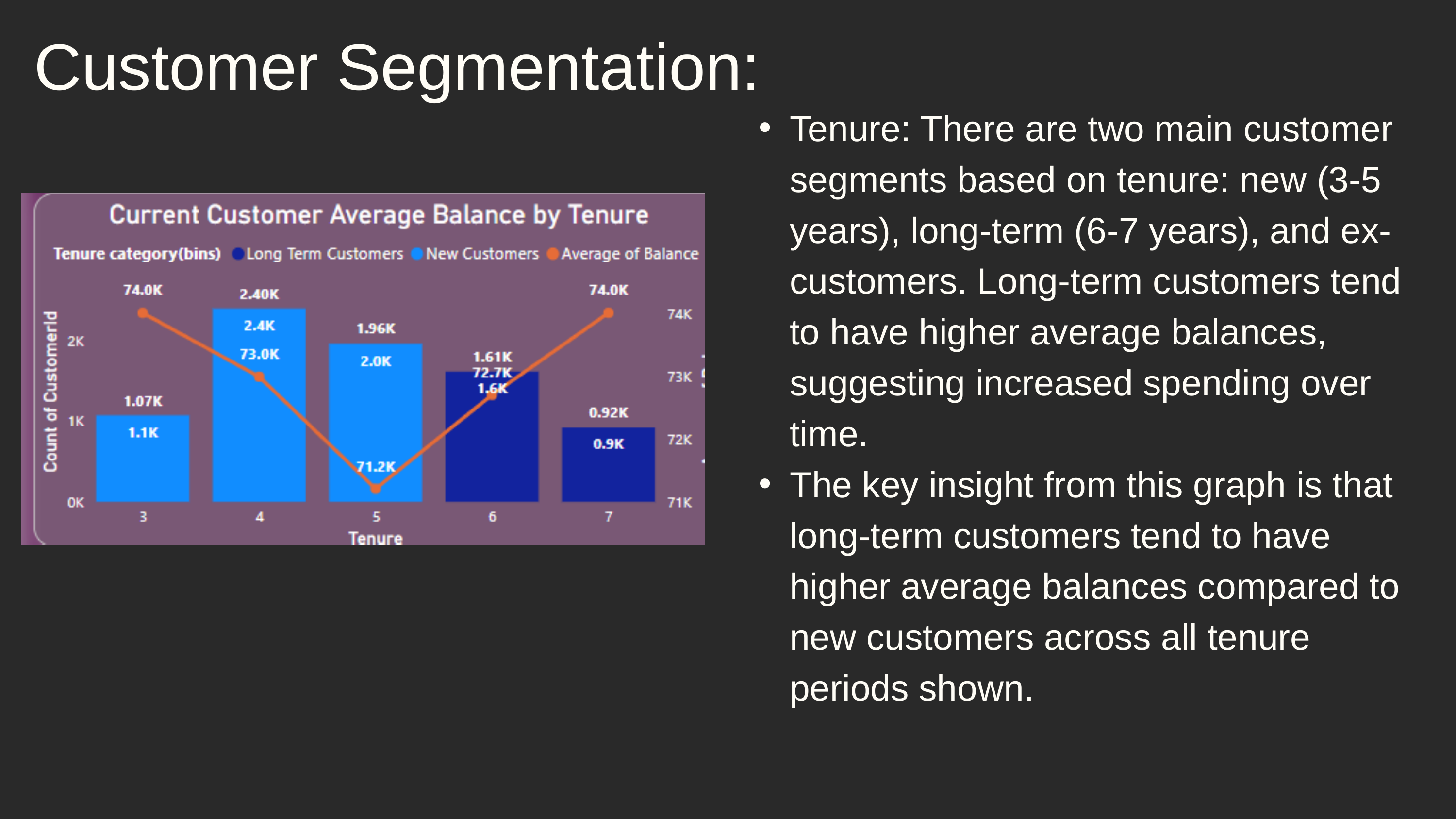

Customer Segmentation:
Tenure: There are two main customer segments based on tenure: new (3-5 years), long-term (6-7 years), and ex-customers. Long-term customers tend to have higher average balances, suggesting increased spending over time.
The key insight from this graph is that long-term customers tend to have higher average balances compared to new customers across all tenure periods shown.